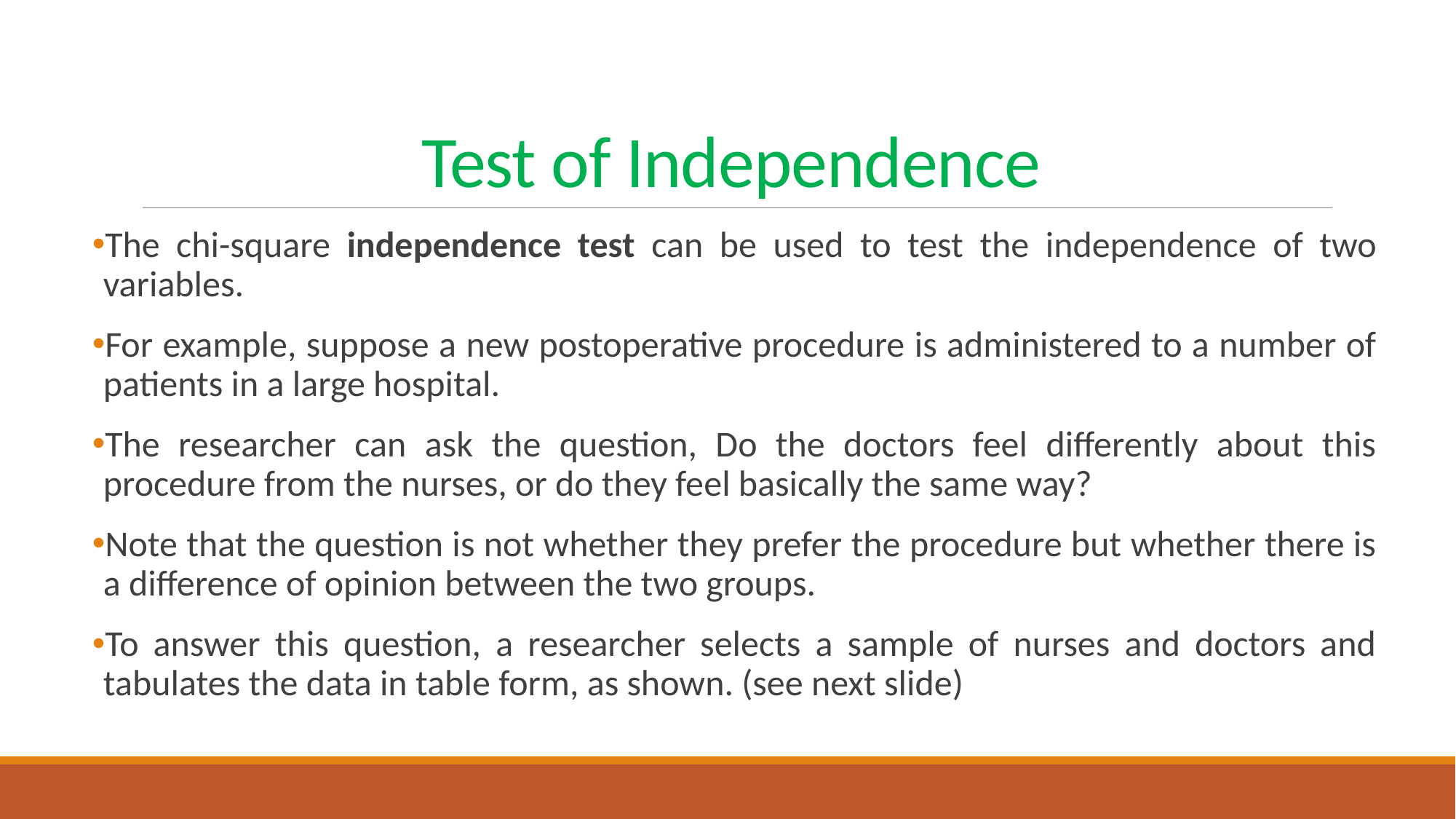

# Test of Independence
The chi-square independence test can be used to test the independence of two variables.
For example, suppose a new postoperative procedure is administered to a number of patients in a large hospital.
The researcher can ask the question, Do the doctors feel differently about this procedure from the nurses, or do they feel basically the same way?
Note that the question is not whether they prefer the procedure but whether there is a difference of opinion between the two groups.
To answer this question, a researcher selects a sample of nurses and doctors and tabulates the data in table form, as shown. (see next slide)